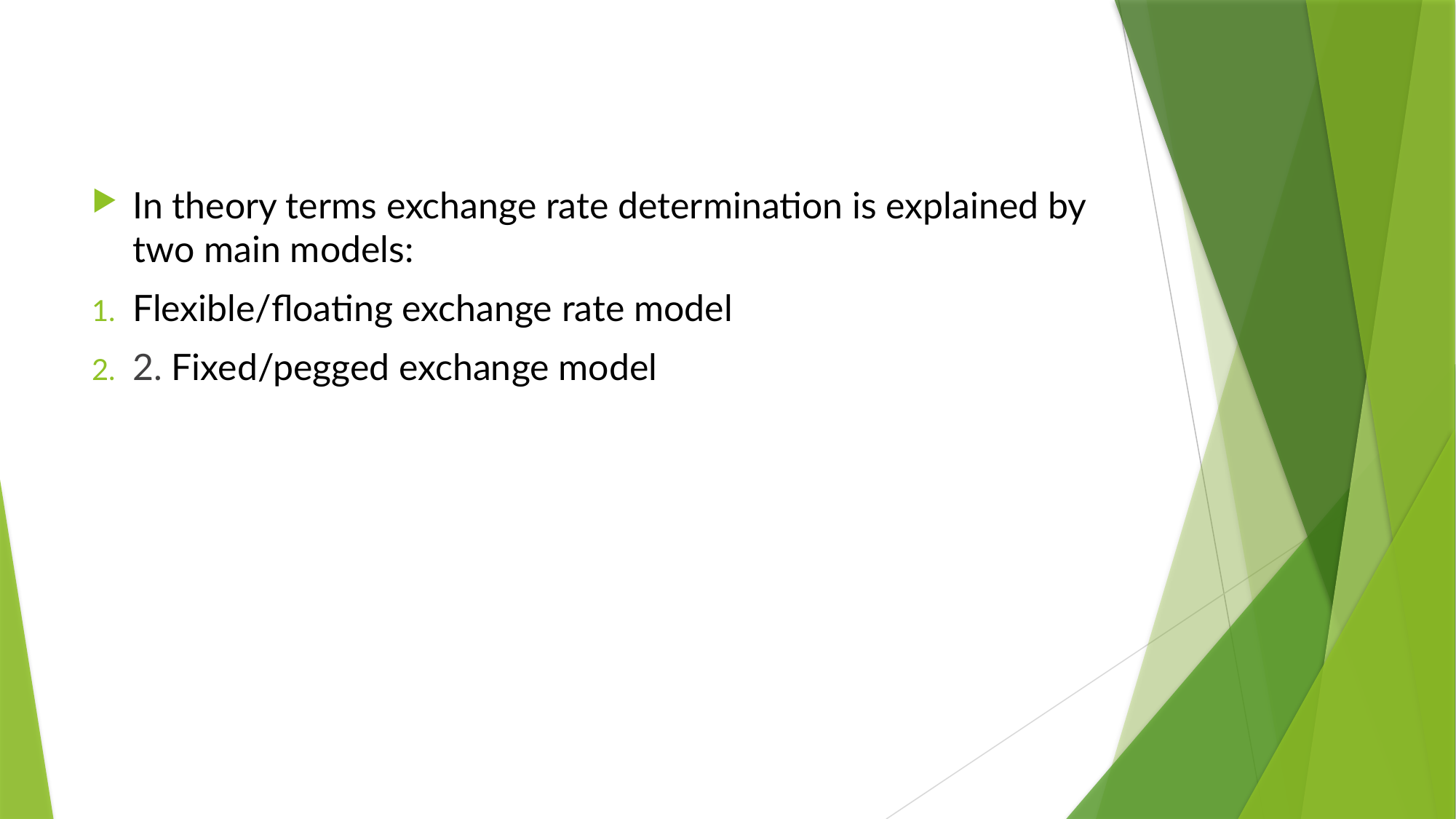

In theory terms exchange rate determination is explained by two main models:
Flexible/floating exchange rate model
2. Fixed/pegged exchange model